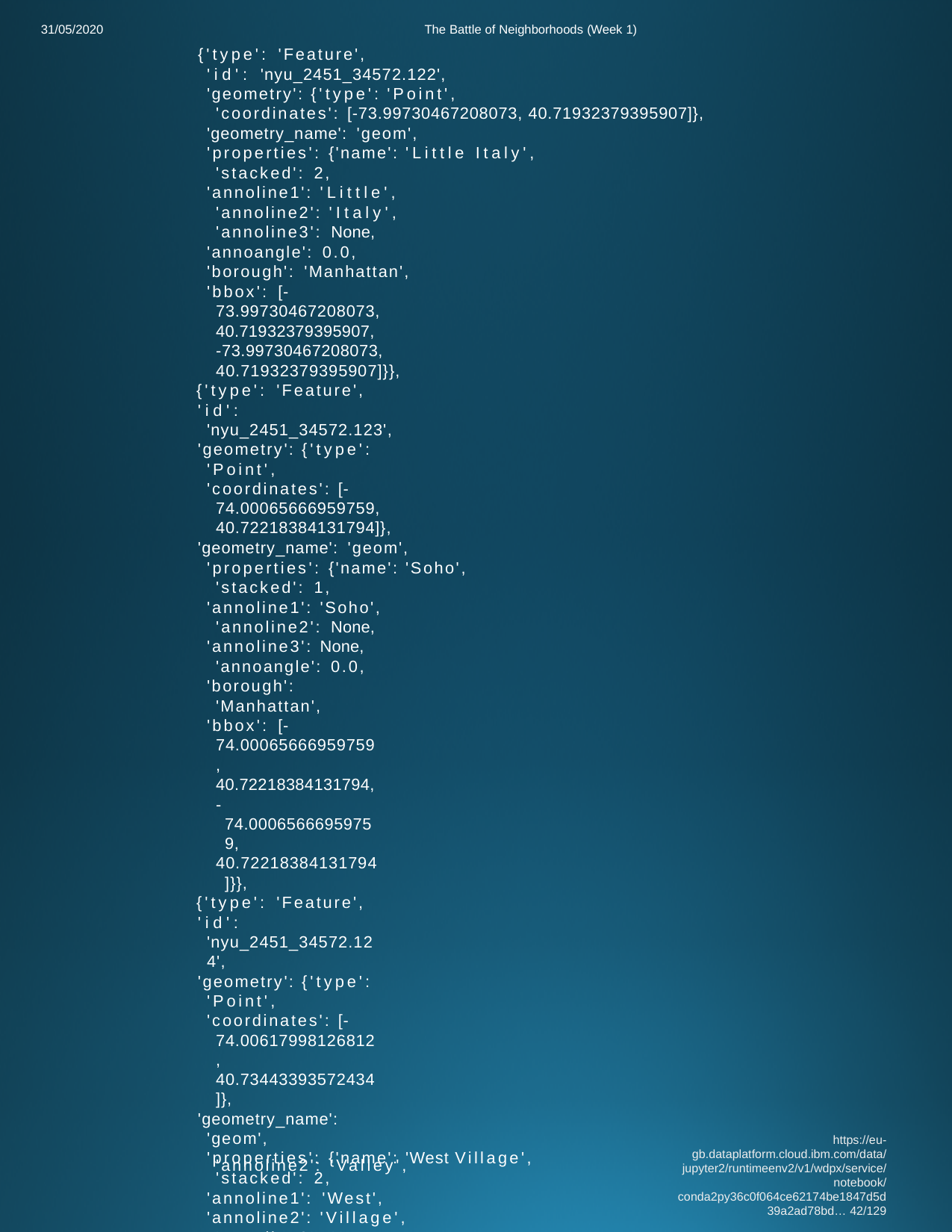

31/05/2020
The Battle of Neighborhoods (Week 1)
{'type': 'Feature',
'id': 'nyu_2451_34572.122',
'geometry': {'type': 'Point',
'coordinates': [-73.99730467208073, 40.71932379395907]},
'geometry_name': 'geom',
'properties': {'name': 'Little Italy',  'stacked': 2,
'annoline1': 'Little',  'annoline2': 'Italy',  'annoline3': None,
'annoangle': 0.0,
'borough': 'Manhattan',
'bbox': [-73.99730467208073,
40.71932379395907,
-73.99730467208073,
40.71932379395907]}},
{'type': 'Feature',
'id': 'nyu_2451_34572.123',
'geometry': {'type': 'Point',
'coordinates': [-74.00065666959759, 40.72218384131794]},
'geometry_name': 'geom',
'properties': {'name': 'Soho',  'stacked': 1,
'annoline1': 'Soho',  'annoline2': None,
'annoline3': None,  'annoangle': 0.0,
'borough': 'Manhattan',
'bbox': [-74.00065666959759,
40.72218384131794,
-74.00065666959759,
40.72218384131794]}},
{'type': 'Feature',
'id': 'nyu_2451_34572.124',
'geometry': {'type': 'Point',
'coordinates': [-74.00617998126812, 40.73443393572434]},
'geometry_name': 'geom',
'properties': {'name': 'West Village',  'stacked': 2,
'annoline1': 'West',
'annoline2': 'Village',  'annoline3': None,
'annoangle': 0.0,
'borough': 'Manhattan',
'bbox': [-74.00617998126812,
40.73443393572434,
-74.00617998126812,
40.73443393572434]}},
{'type': 'Feature',
'id': 'nyu_2451_34572.125',
'geometry': {'type': 'Point',
'coordinates': [-73.96428617740655, 40.797307041702865]},
'geometry_name': 'geom',
'properties': {'name': 'Manhattan Valley',  'stacked': 2,
'annoline1': 'Manhattan',
https://eu-gb.dataplatform.cloud.ibm.com/data/jupyter2/runtimeenv2/v1/wdpx/service/notebook/conda2py36c0f064ce62174be1847d5d39a2ad78bd… 42/129
'annoline2': 'Valley',